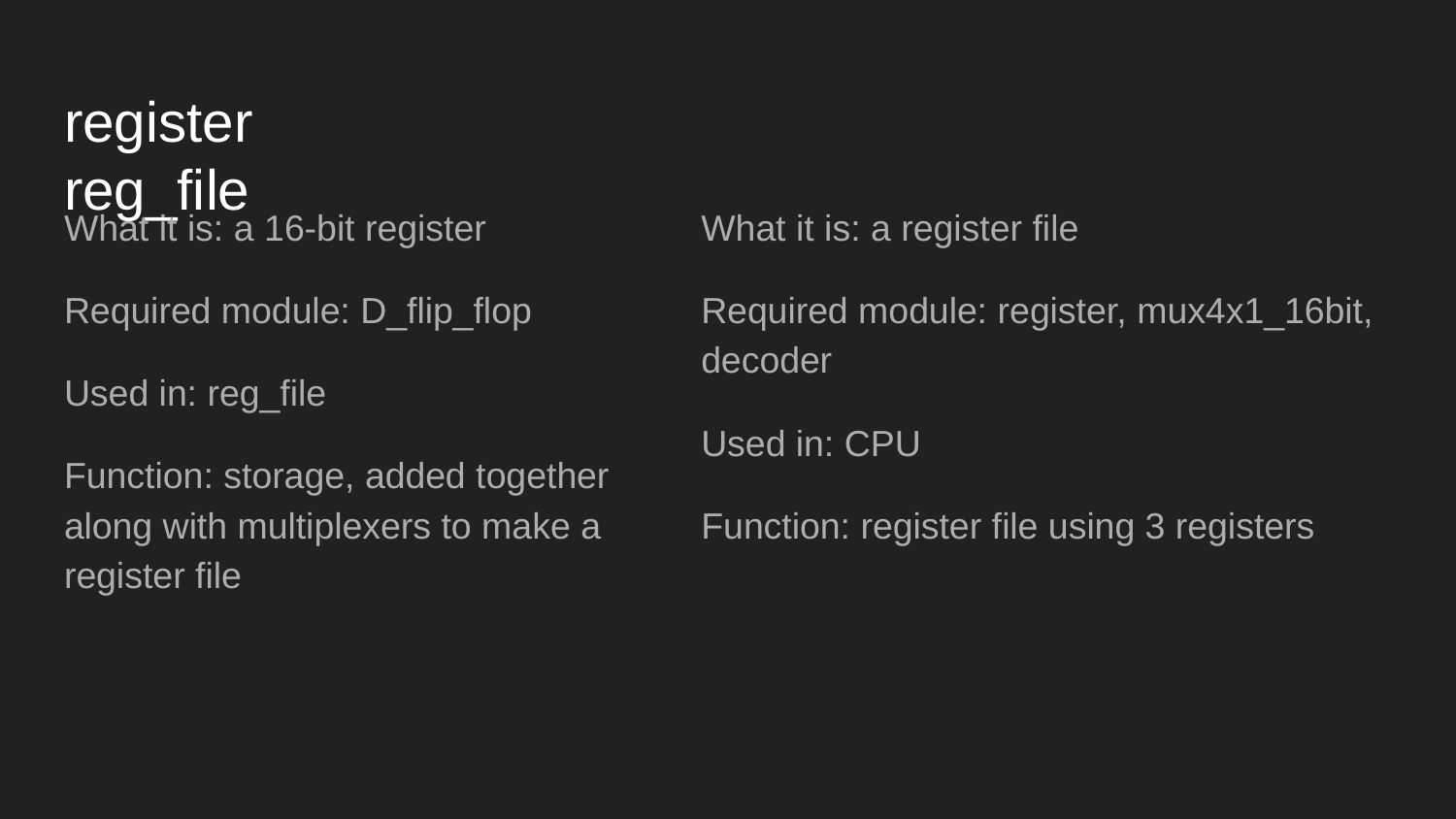

# register							reg_file
What it is: a 16-bit register
Required module: D_flip_flop
Used in: reg_file
Function: storage, added together along with multiplexers to make a register file

What it is: a register file
Required module: register, mux4x1_16bit, decoder
Used in: CPU
Function: register file using 3 registers